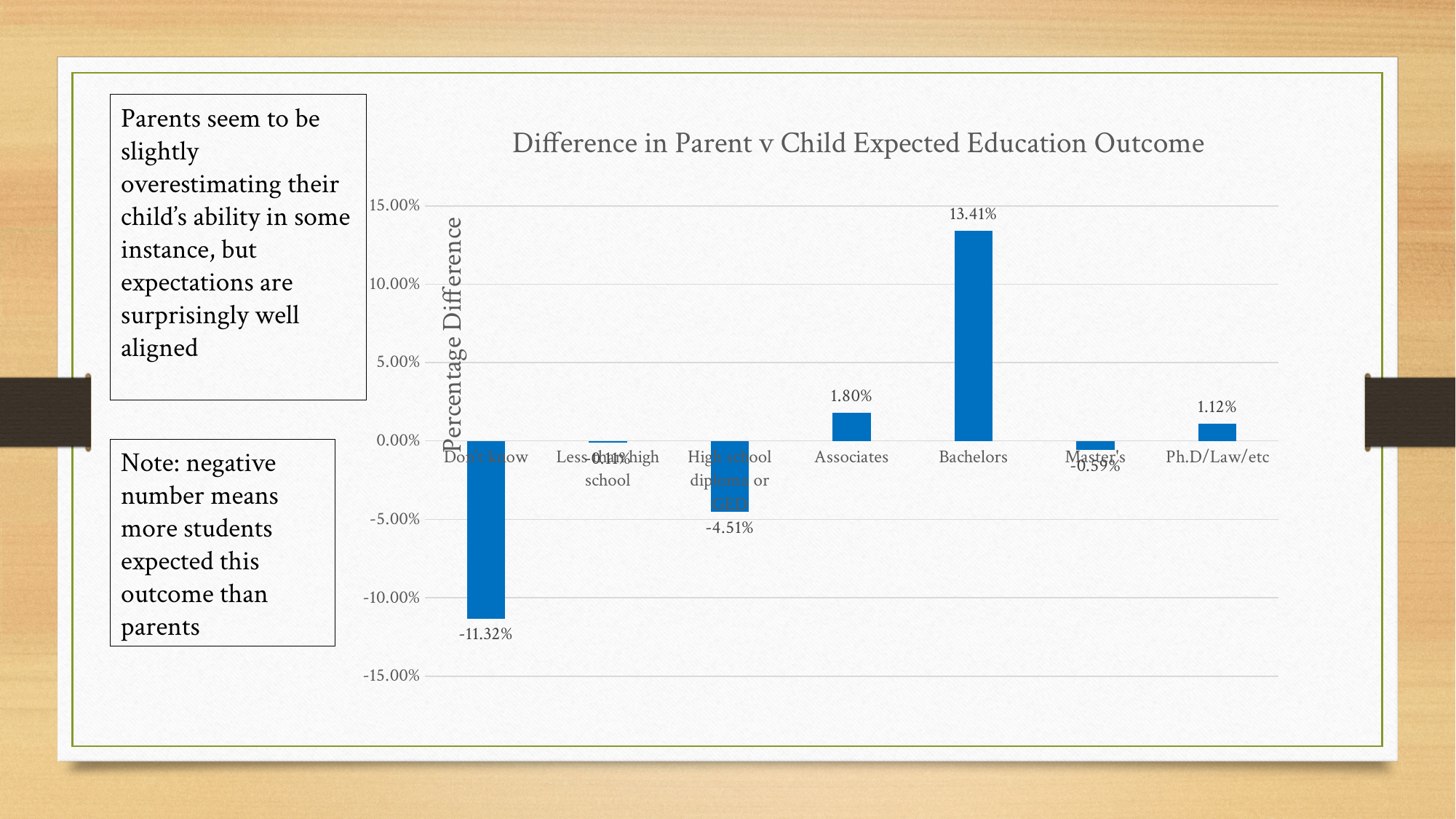

Parents seem to be slightly overestimating their child’s ability in some instance, but expectations are surprisingly well aligned

### Chart: Difference in Parent v Child Expected Education Outcome

| Category |  |
|---|---|
| Don’t know | -0.1132 |
| Less than high school | -0.0011 |
| High school diploma or GED | -0.0451 |
| Associates | 0.018 |
| Bachelors | 0.1341 |
| Master's | -0.0059 |
| Ph.D/Law/etc | 0.0112 |
Note: negative number means more students expected this outcome than parents